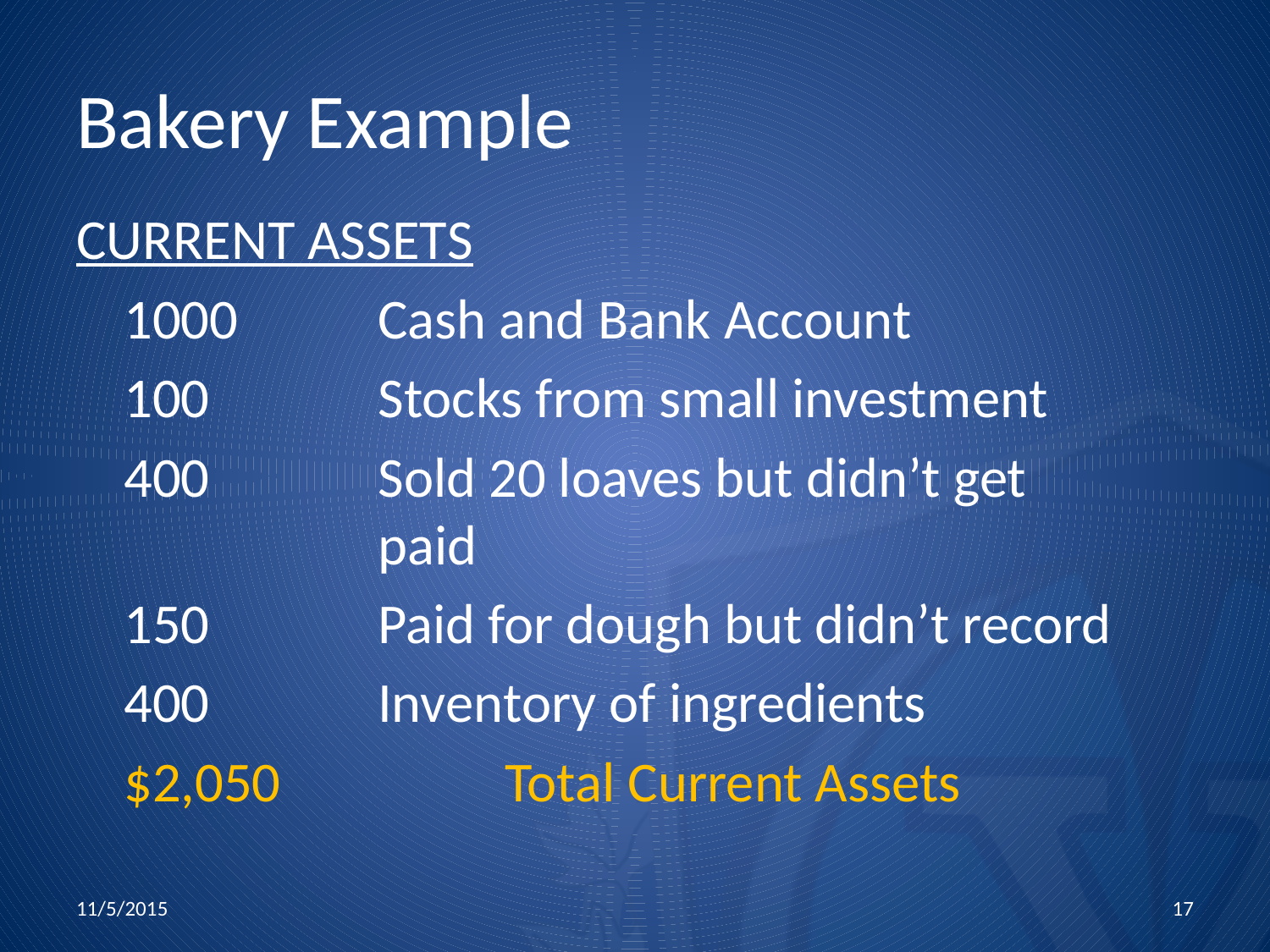

# Bakery Example
CURRENT ASSETS
	1000		Cash and Bank Account
	100		Stocks from small investment
	400		Sold 20 loaves but didn’t get 			paid
	150		Paid for dough but didn’t record
	400		Inventory of ingredients
	$2,050		Total Current Assets
11/5/2015
17